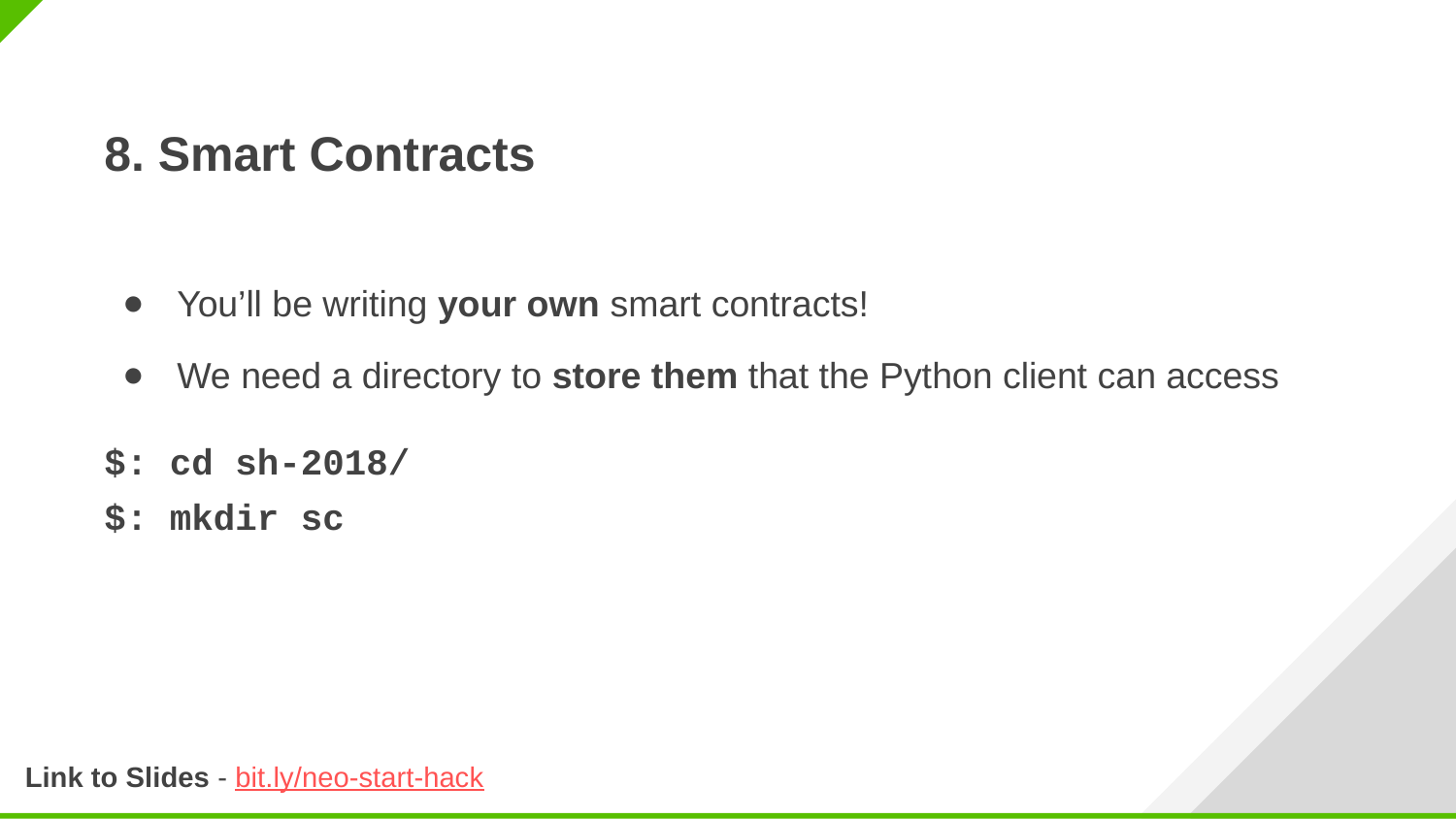

8. Smart Contracts
You’ll be writing your own smart contracts!
We need a directory to store them that the Python client can access
$: cd sh-2018/
$: mkdir sc

Link to Slides - bit.ly/neo-start-hack